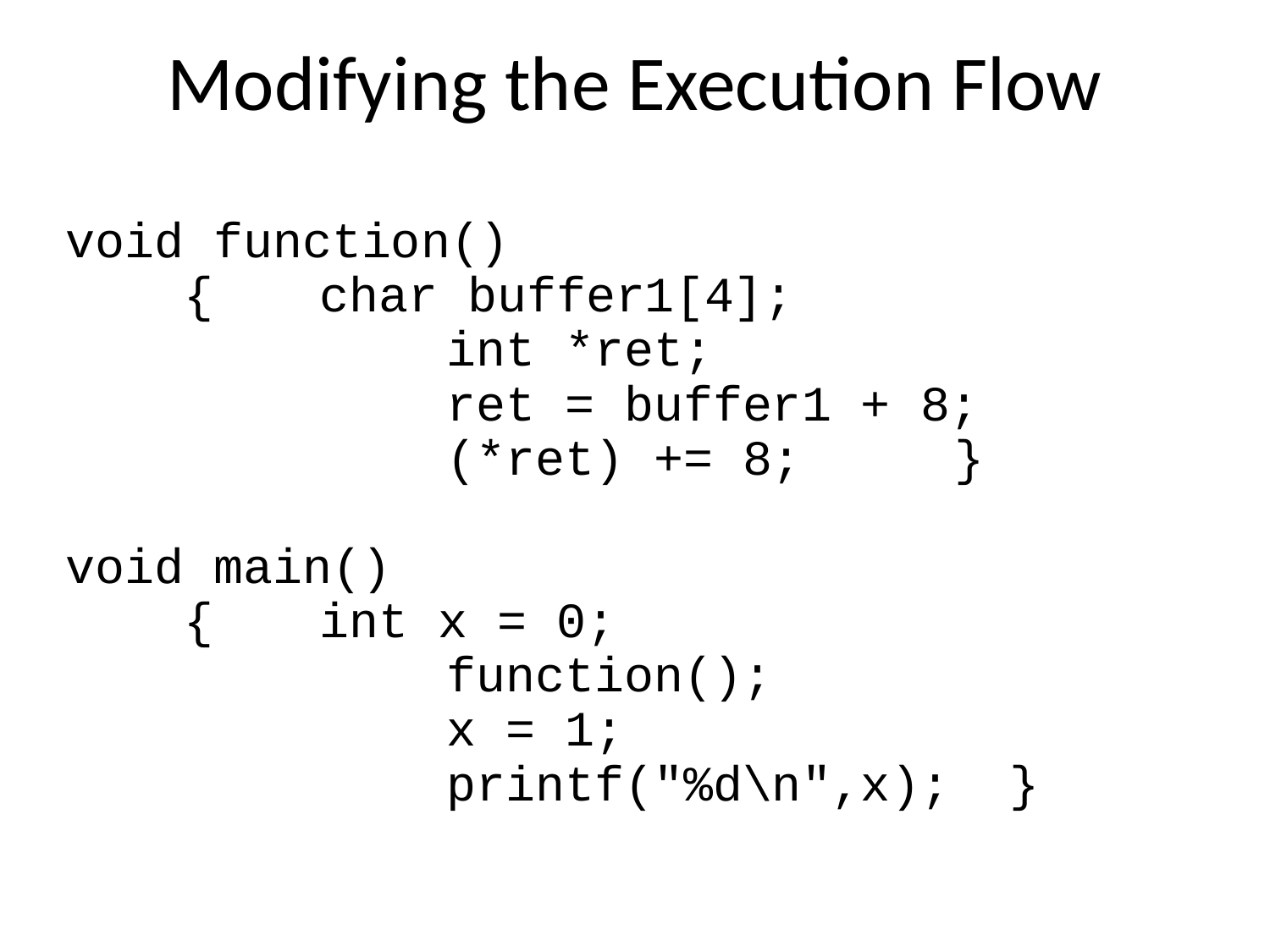

# Modifying the Execution Flow
void function()
    {	char buffer1[4];
			int *ret;
			ret = buffer1 + 8;
			(*ret) += 8; 	}

void main()
    { 	int x = 0;
			function();
			x = 1;
			printf("%d\n",x);  }